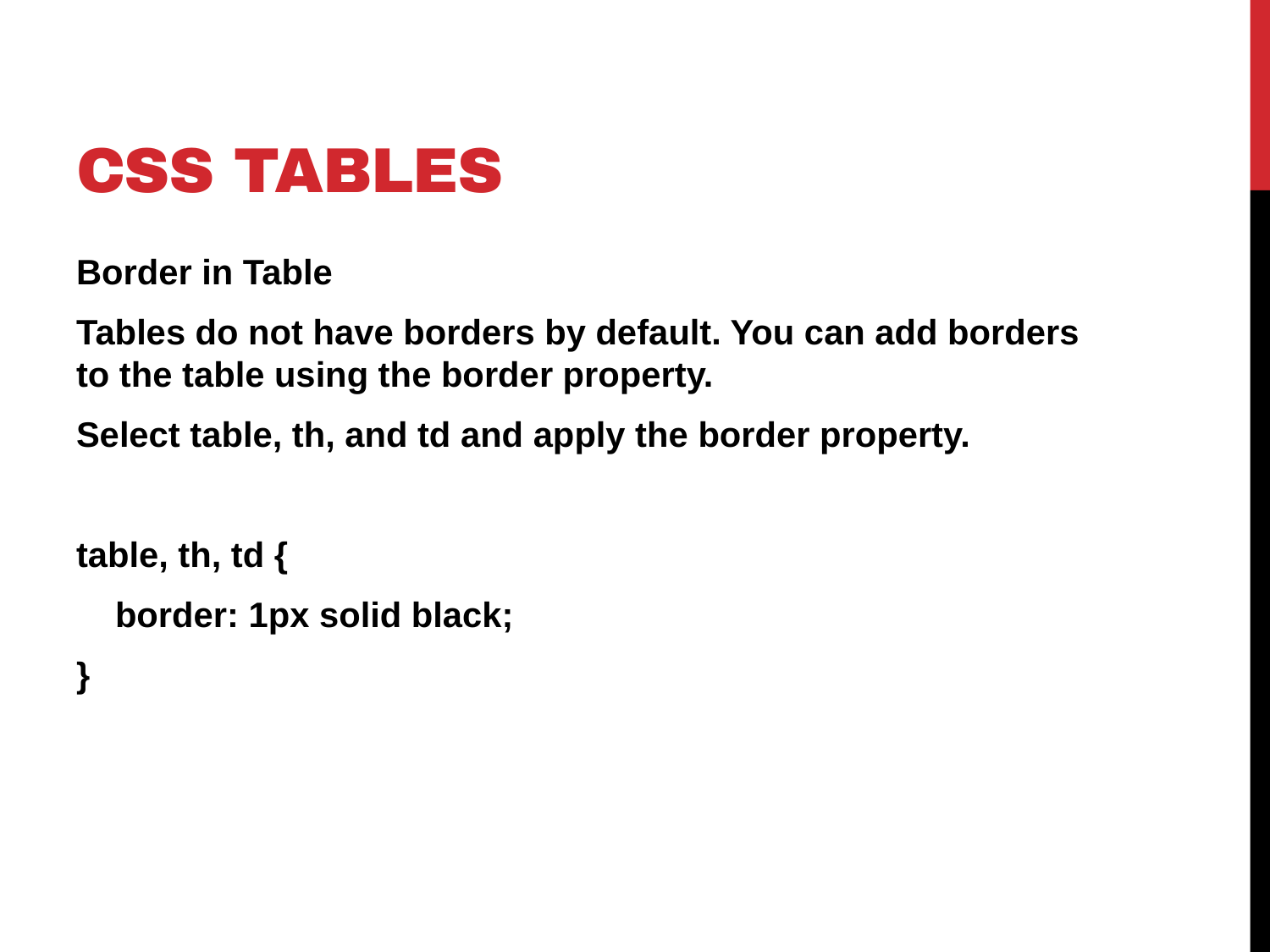

# Css tables
Border in Table
Tables do not have borders by default. You can add borders to the table using the border property.
Select table, th, and td and apply the border property.

table, th, td {
    border: 1px solid black;
}